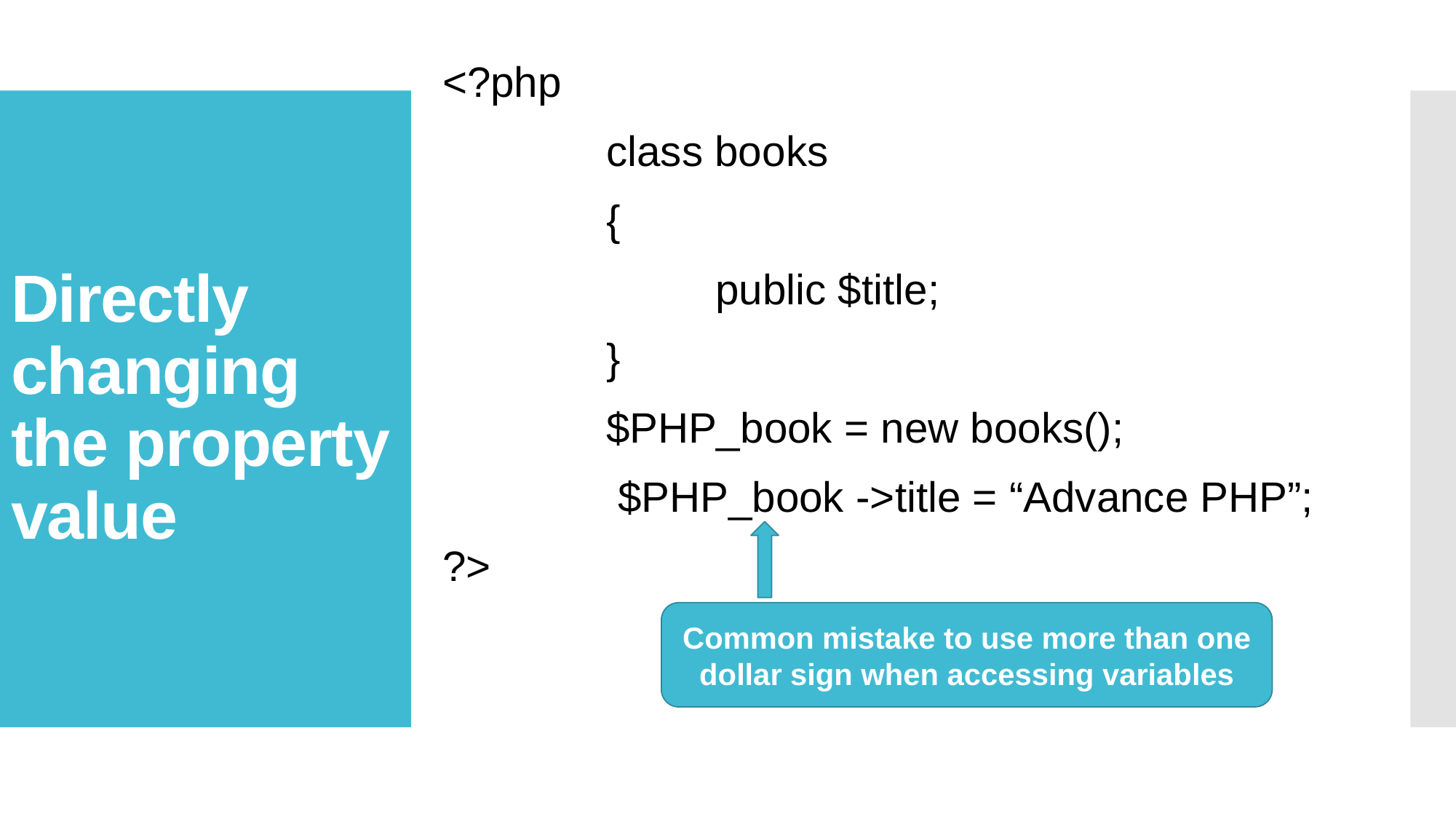

<?php
	class books
	{
		public $title;
	}
	$PHP_book = new books();
	 $PHP_book ->title = “Advance PHP”;
?>
# Directly changing the property value

Common mistake to use more than one dollar sign when accessing variables